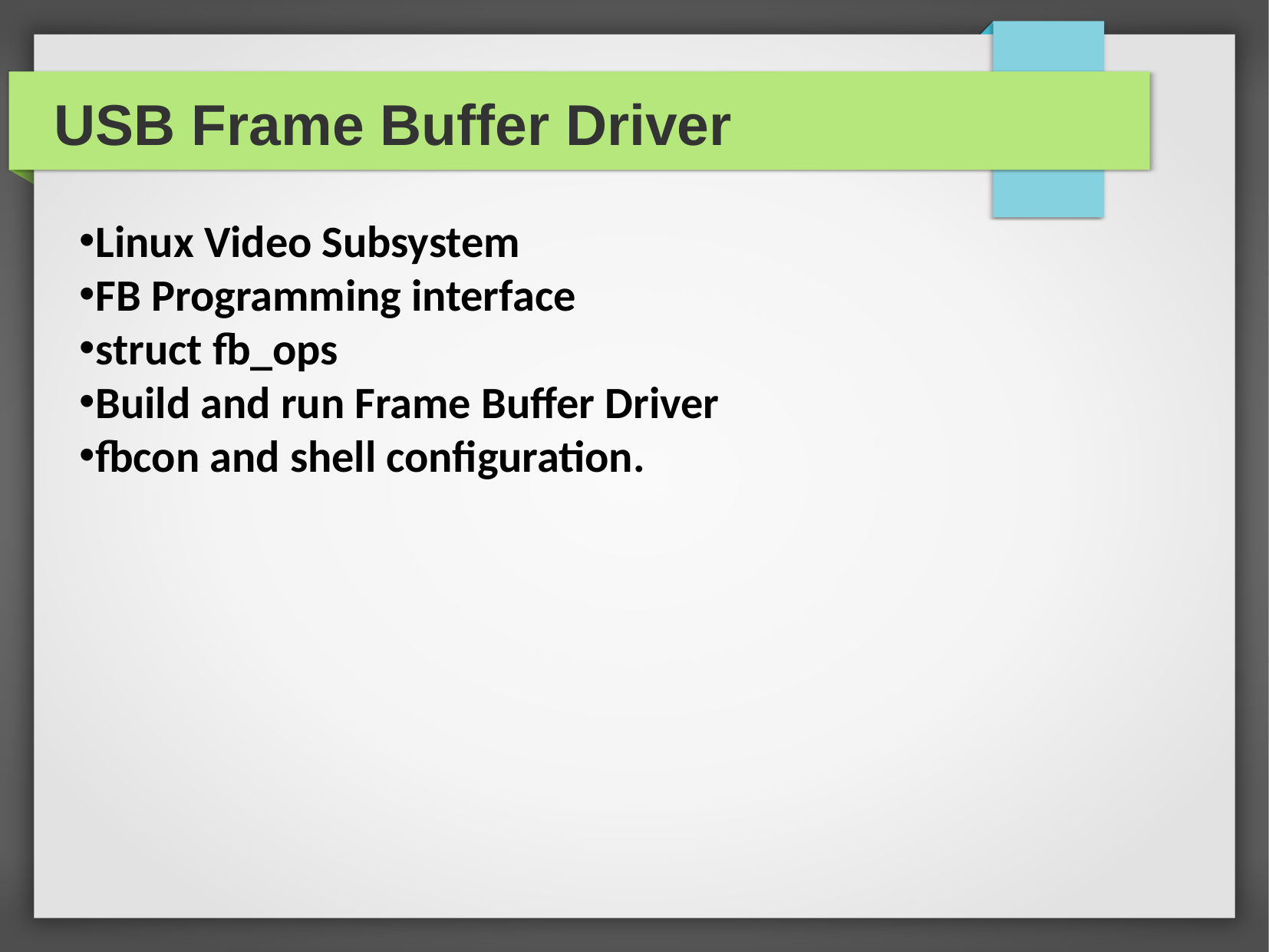

USB Frame Buffer Driver
Linux Video Subsystem
FB Programming interface
struct fb_ops
Build and run Frame Buffer Driver
fbcon and shell configuration.